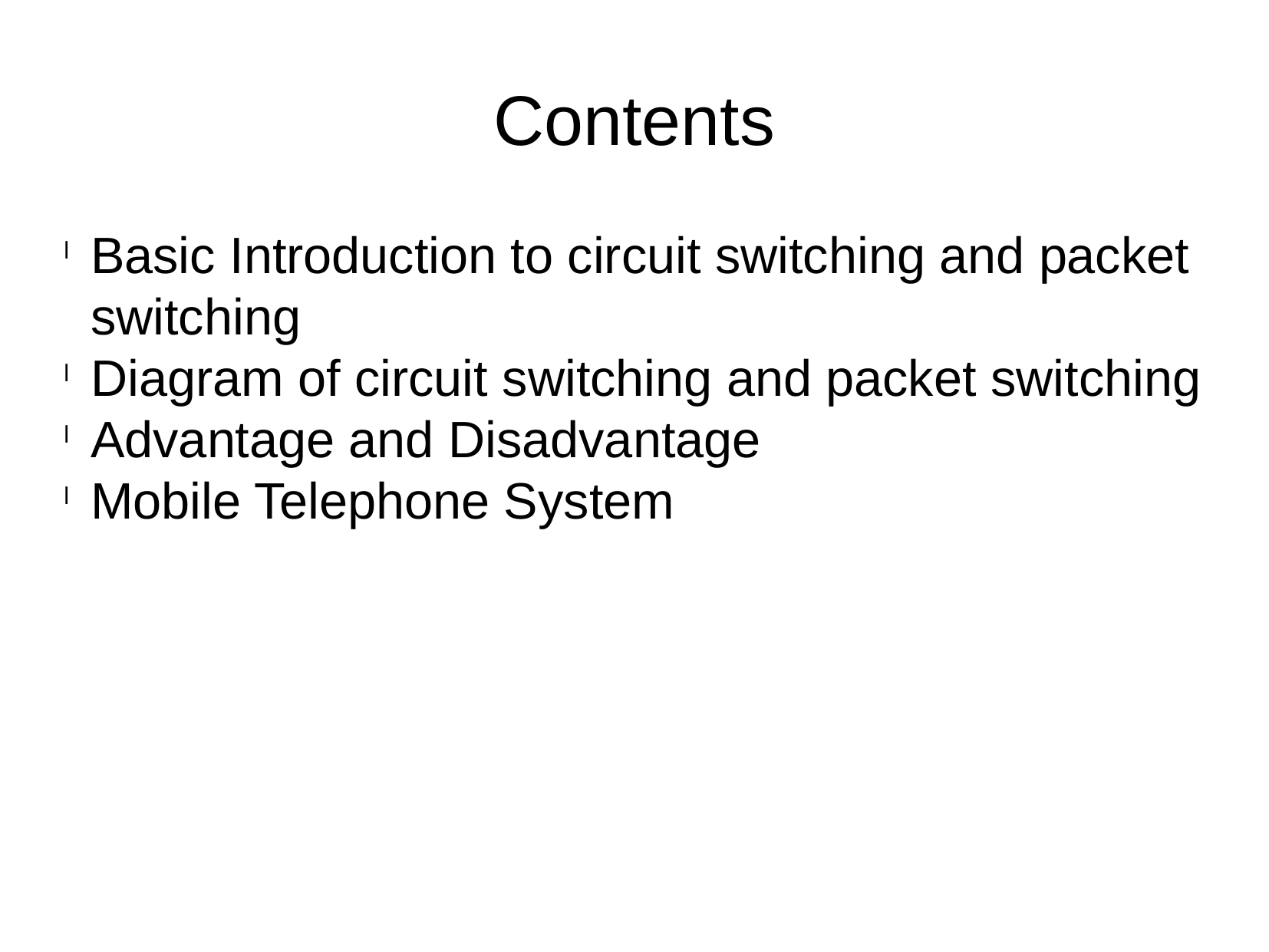

Contents
Basic Introduction to circuit switching and packet switching
Diagram of circuit switching and packet switching
Advantage and Disadvantage
Mobile Telephone System